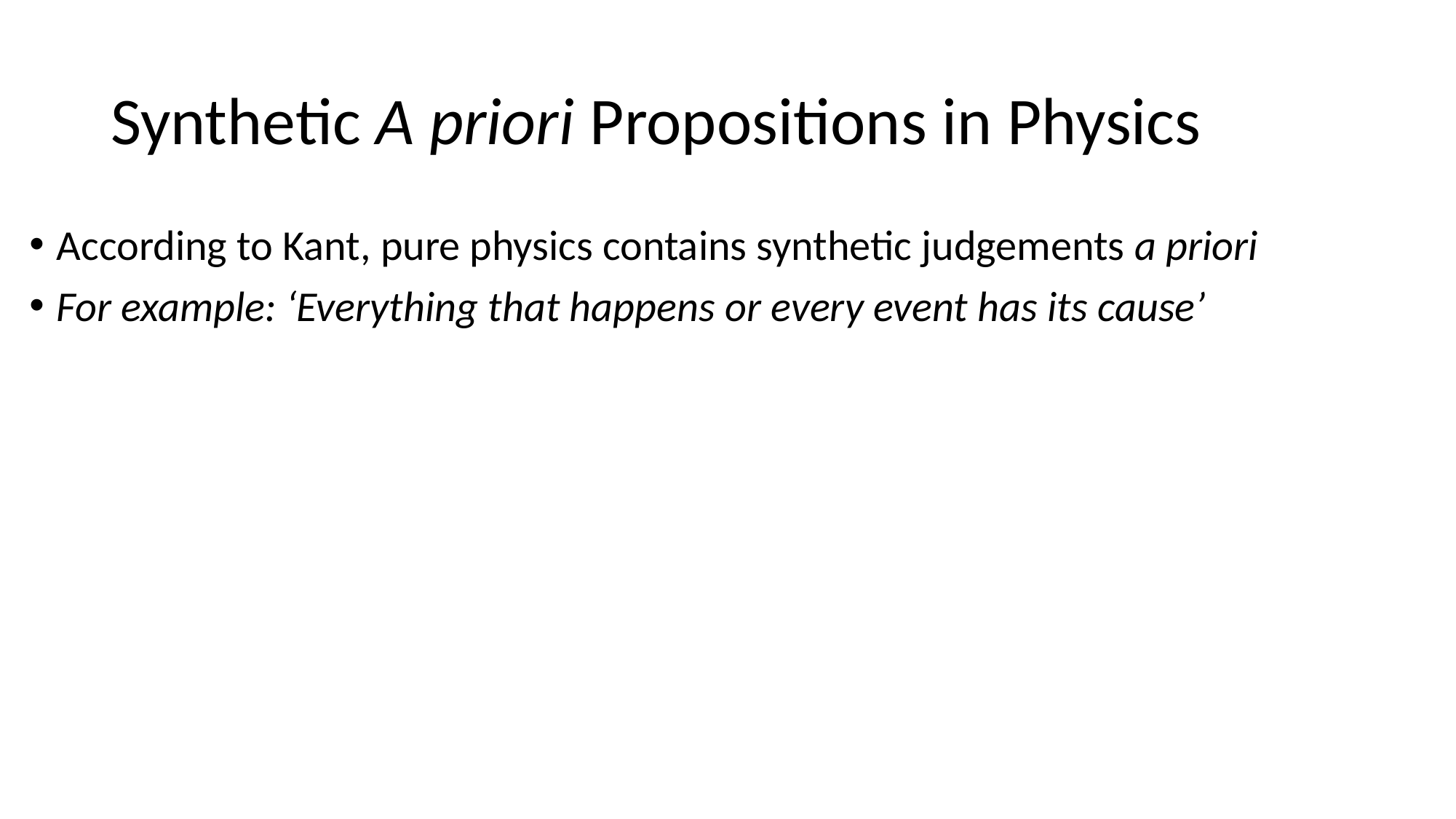

# Synthetic A priori Propositions in Physics
According to Kant, pure physics contains synthetic judgements a priori
For example: ‘Everything that happens or every event has its cause’